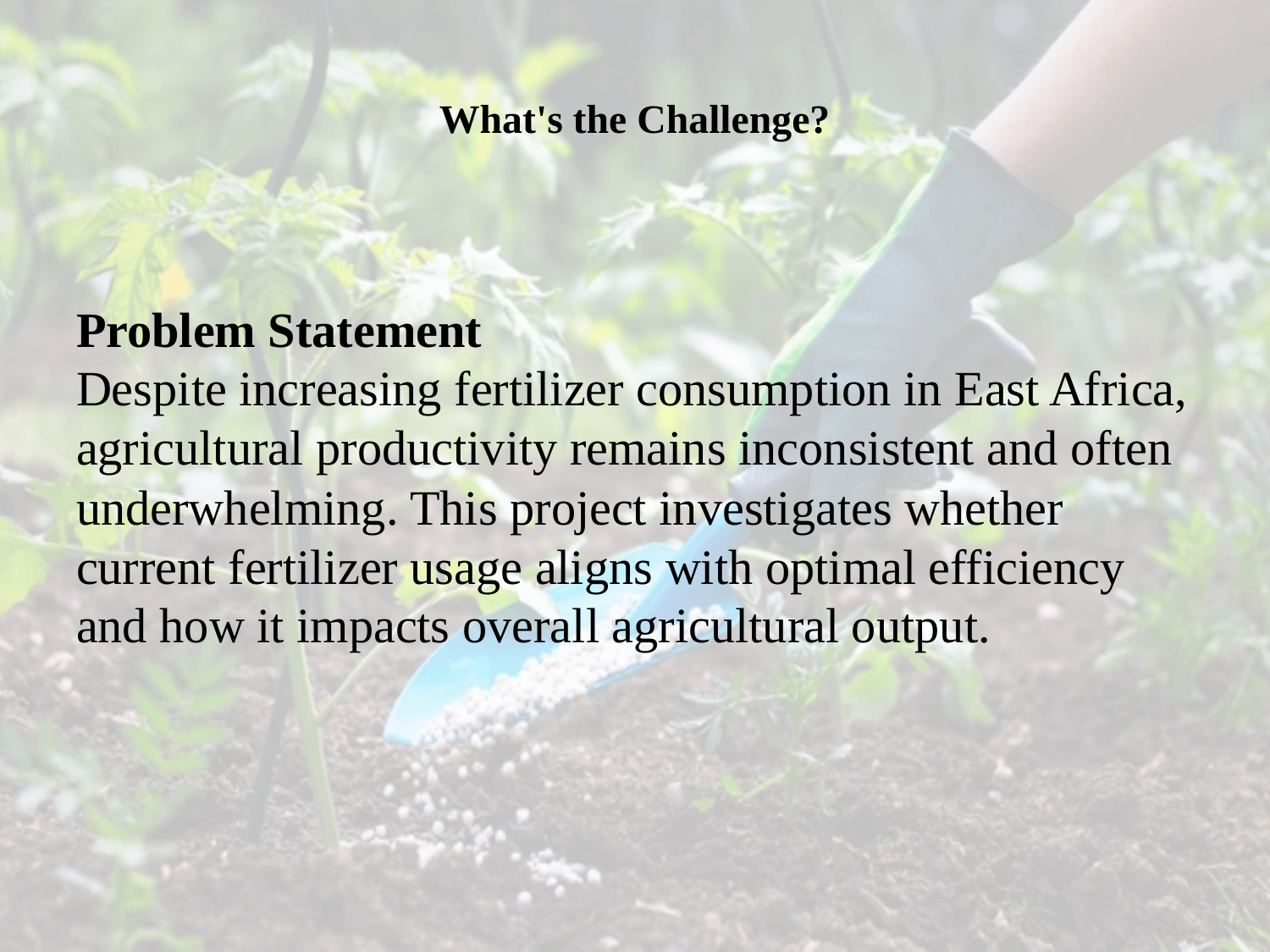

# What's the Challenge?

Problem Statement
Despite increasing fertilizer consumption in East Africa, agricultural productivity remains inconsistent and often underwhelming. This project investigates whether current fertilizer usage aligns with optimal efficiency and how it impacts overall agricultural output.